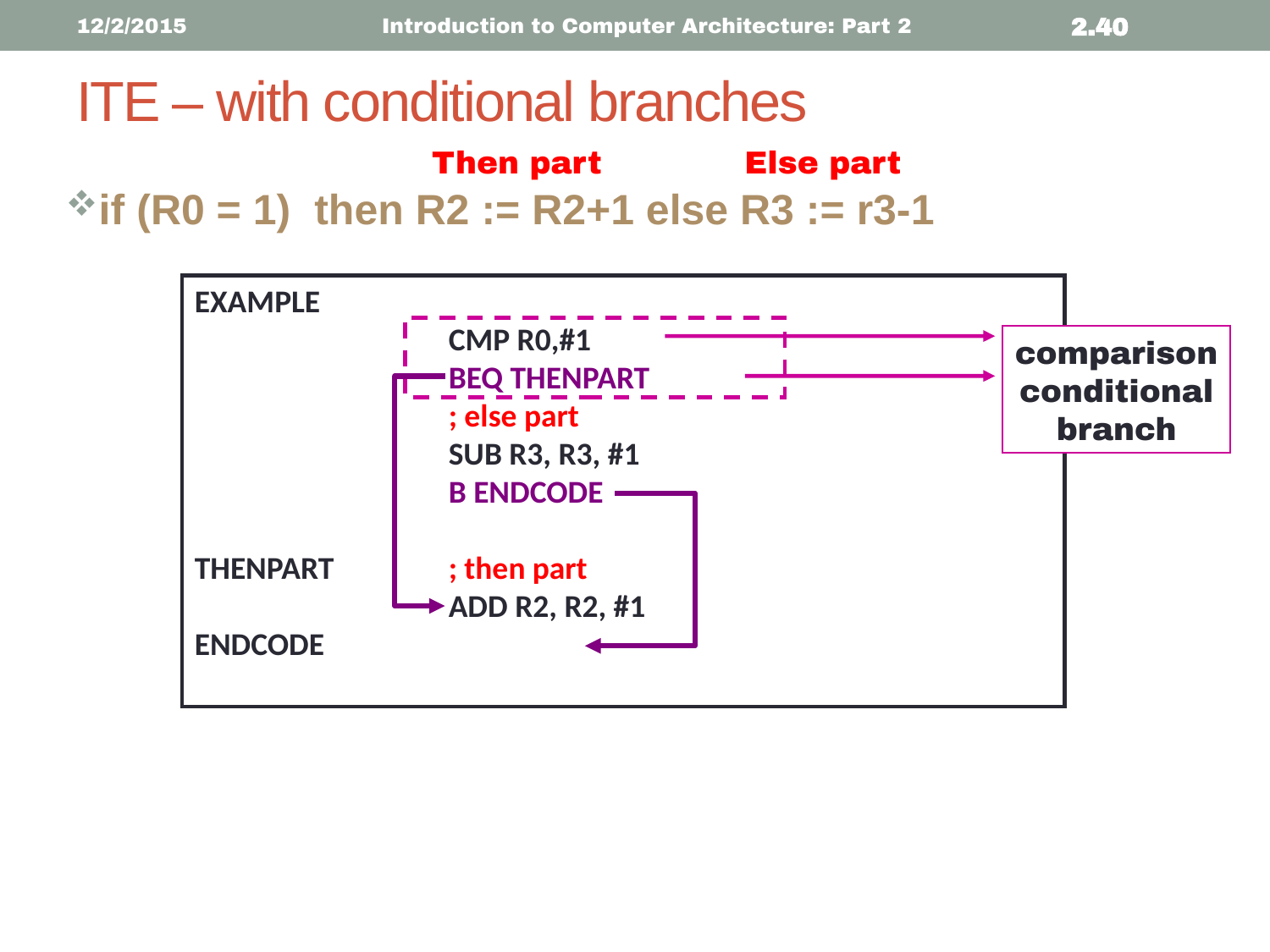

12/2/2015
Introduction to Computer Architecture: Part 2
2.40
ITE – with conditional branches
Then part
Else part
if (R0 = 1)  then R2 := R2+1 else R3 := r3-1

EXAMPLE
		CMP R0,#1
		BEQ THENPART
		; else part
		SUB R3, R3, #1
		B ENDCODE

THENPART 	; then part
		ADD R2, R2, #1
ENDCODE

comparison
conditional
branch